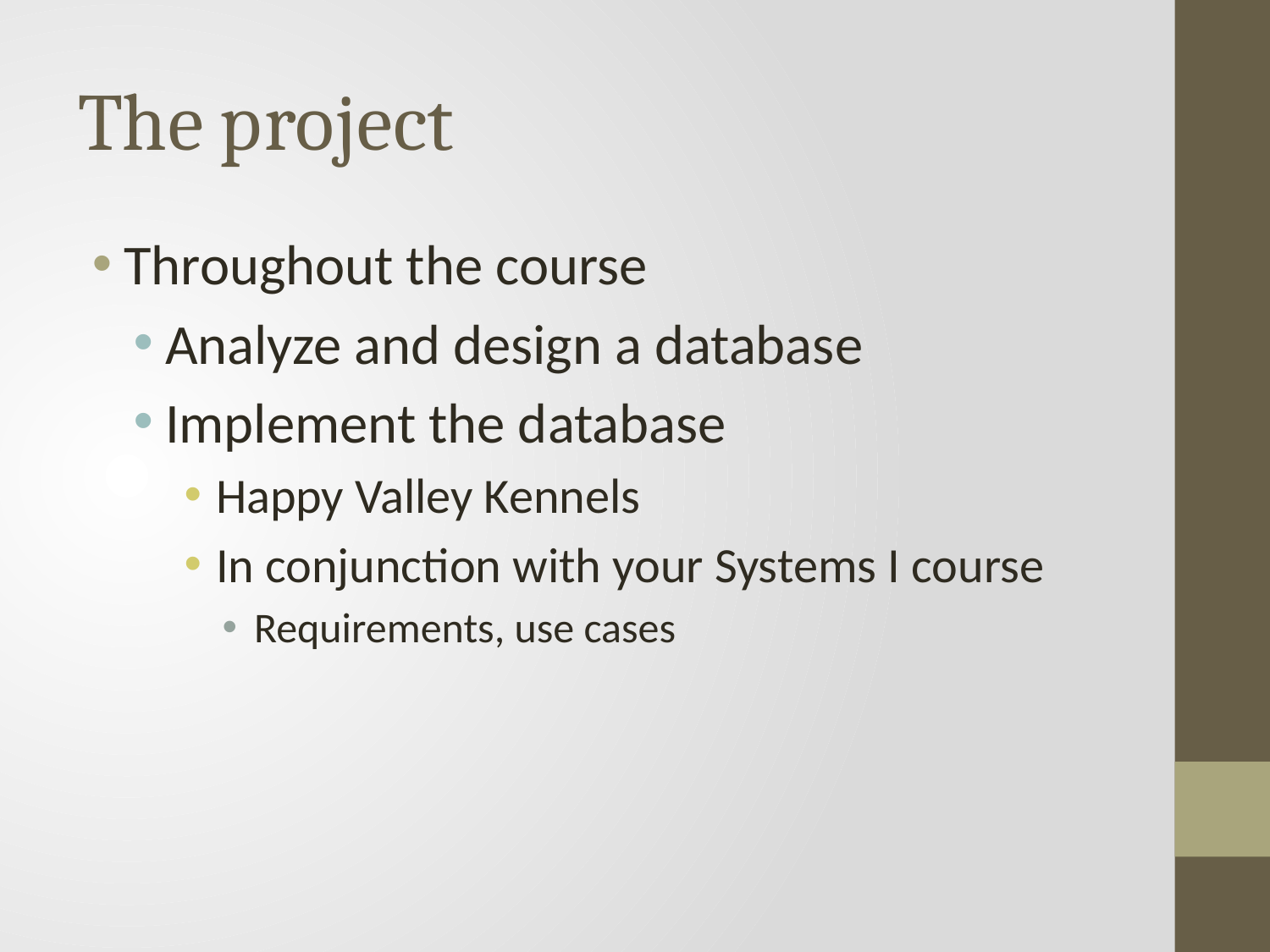

# The project
Throughout the course
Analyze and design a database
Implement the database
Happy Valley Kennels
In conjunction with your Systems I course
Requirements, use cases